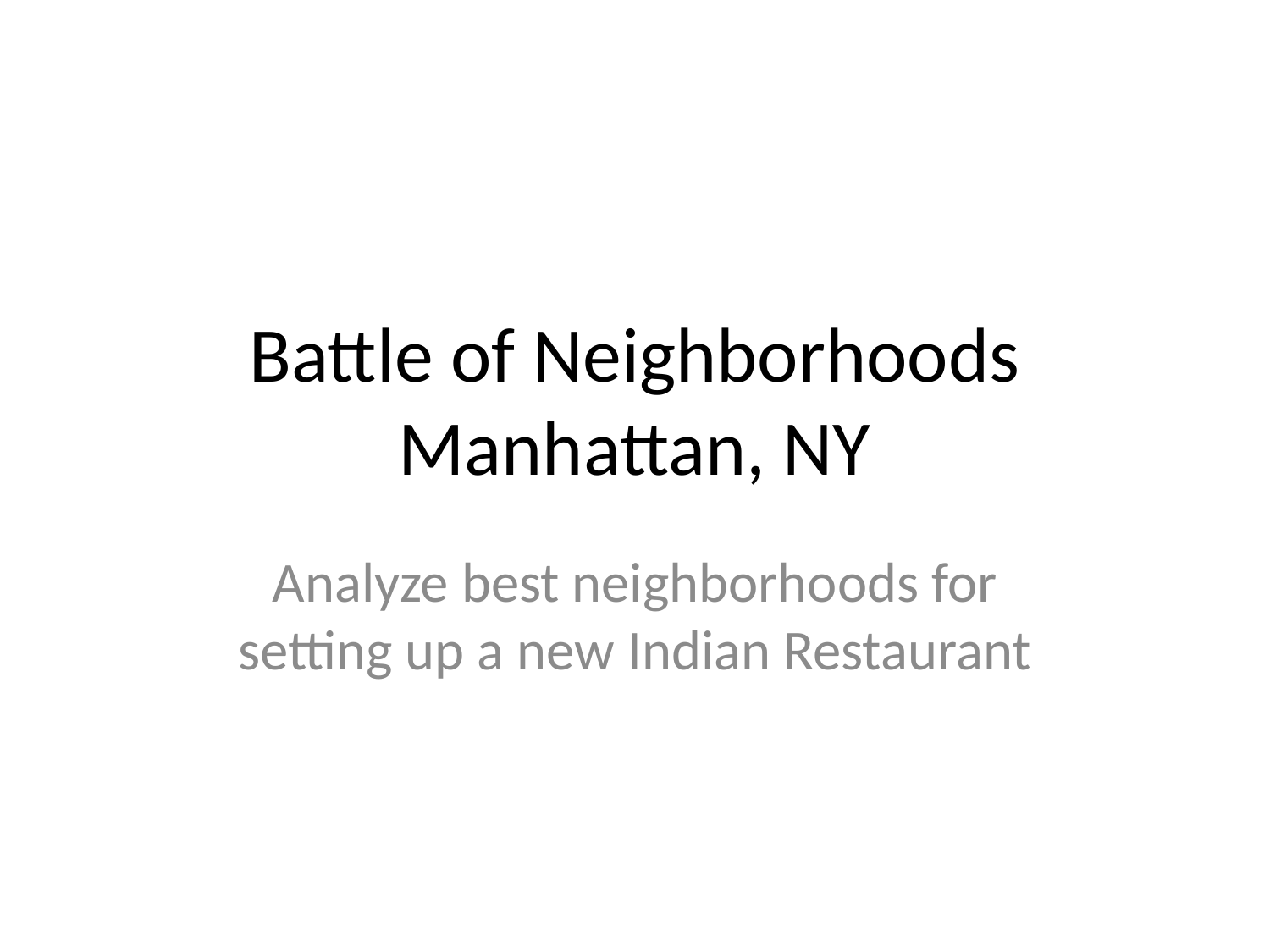

# Battle of Neighborhoods Manhattan, NY
Analyze best neighborhoods for setting up a new Indian Restaurant